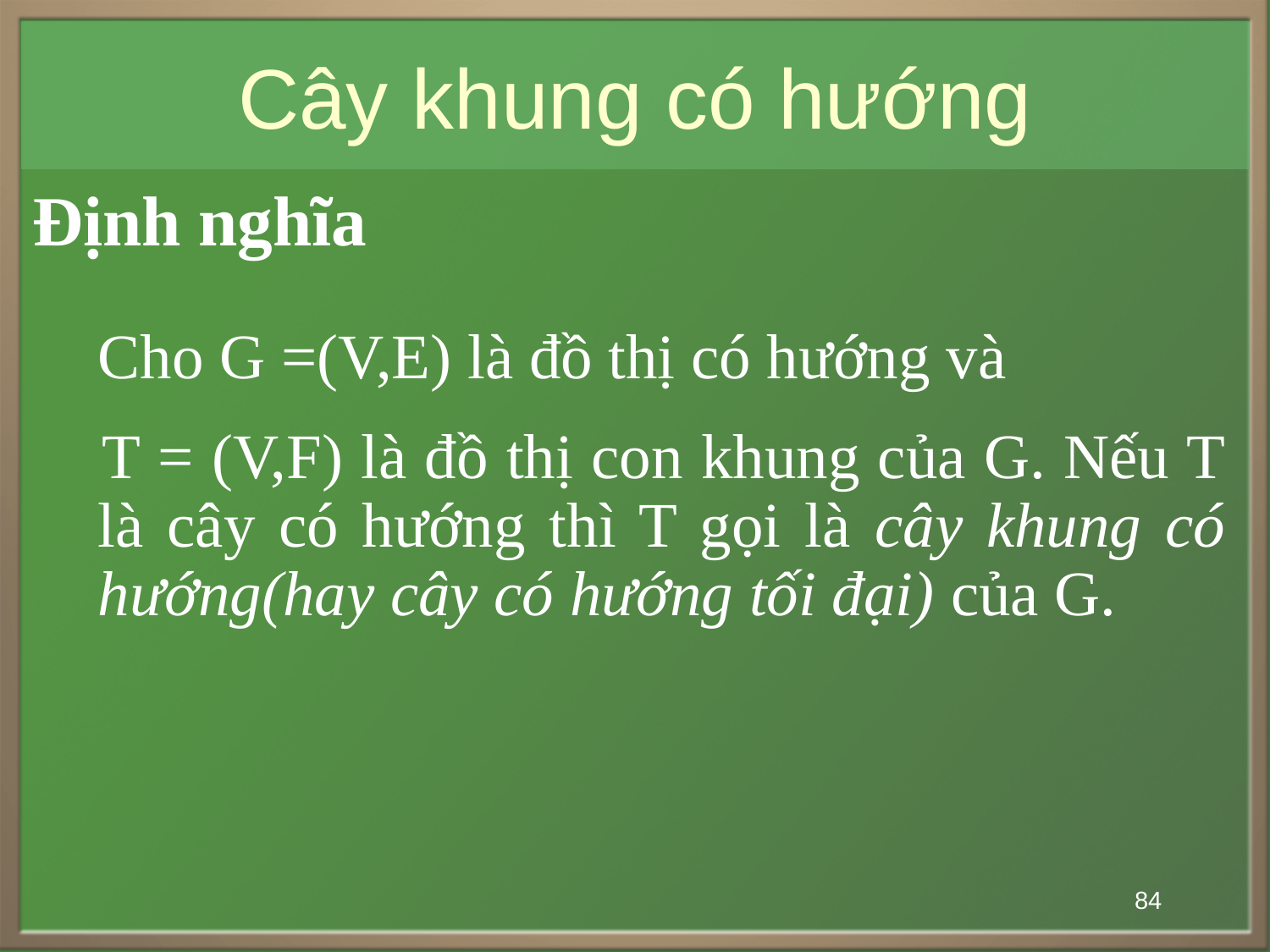

# Cây khung có hướng
Định nghĩa
	Cho G =(V,E) là đồ thị có hướng và
  T = (V,F) là đồ thị con khung của G. Nếu T là cây có hướng thì T gọi là cây khung có hướng(hay cây có hướng tối đại) của G.
84